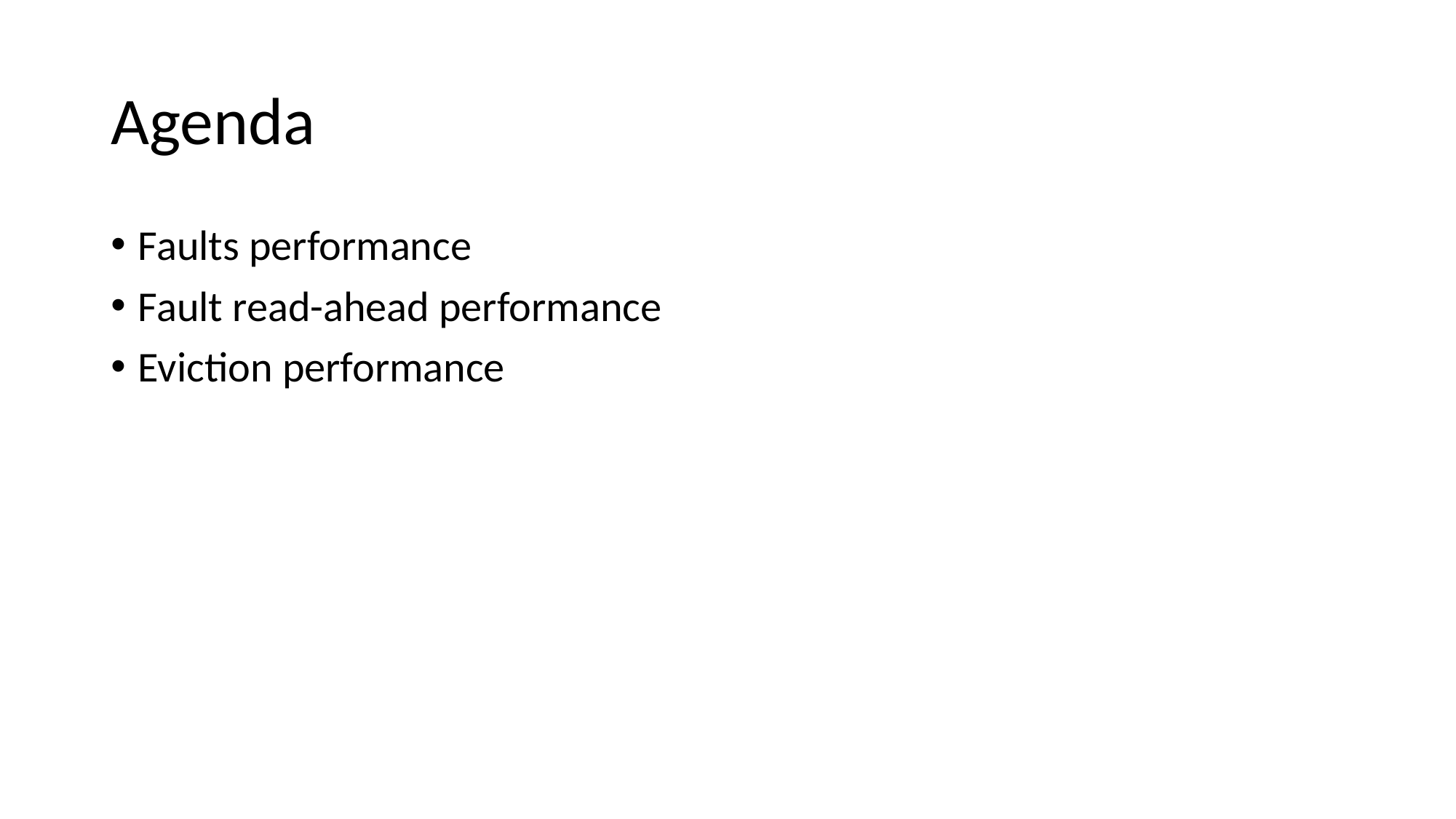

# Agenda
Faults performance
Fault read-ahead performance
Eviction performance